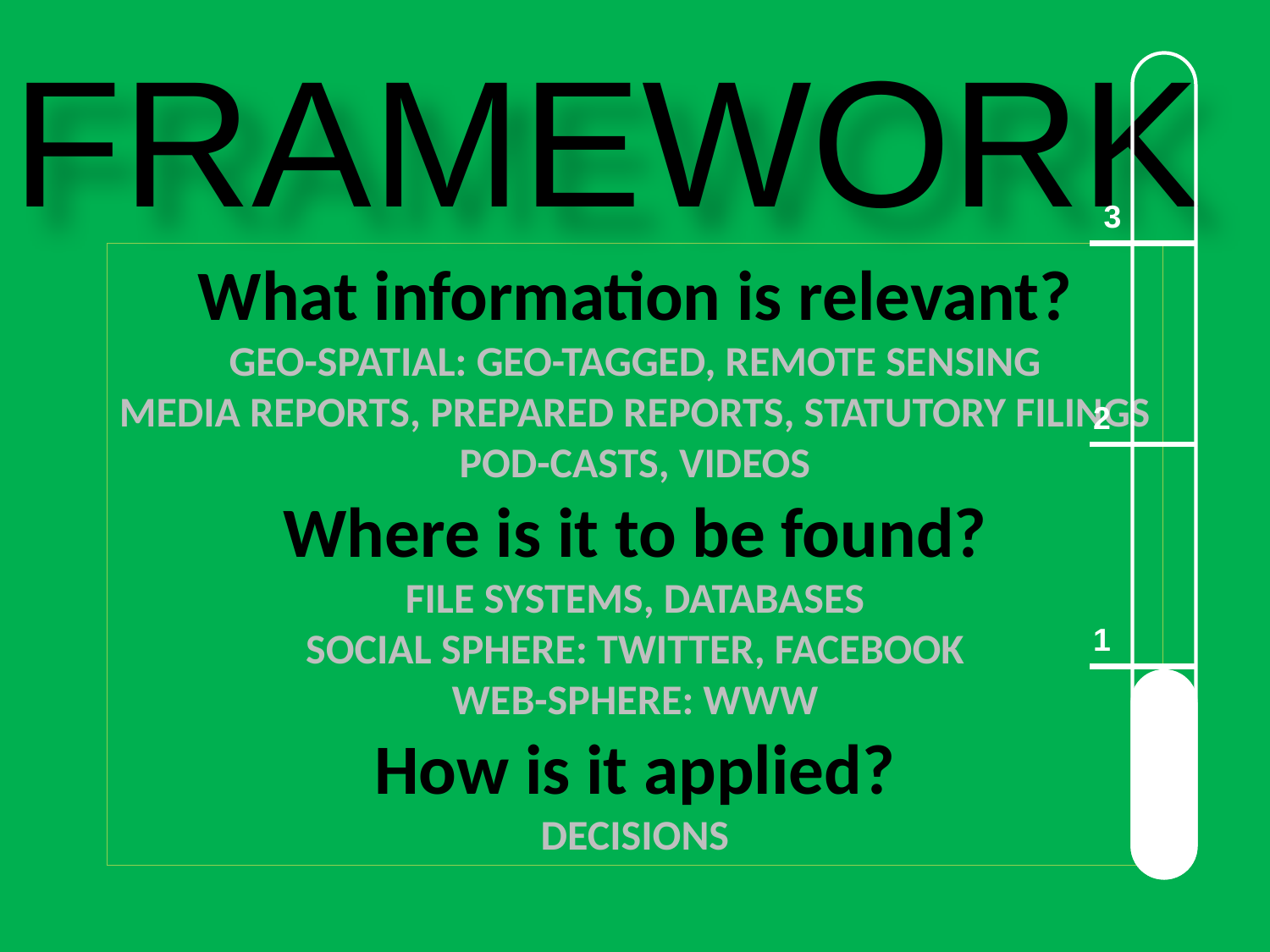

FRAMEWORK

3
What information is relevant?
GEO-SPATIAL: GEO-TAGGED, REMOTE SENSING
MEDIA REPORTS, PREPARED REPORTS, STATUTORY FILINGS
POD-CASTS, VIDEOS
Where is it to be found?
FILE SYSTEMS, DATABASES
SOCIAL SPHERE: TWITTER, FACEBOOK
WEB-SPHERE: WWW
How is it applied?
DECISIONS
2
1